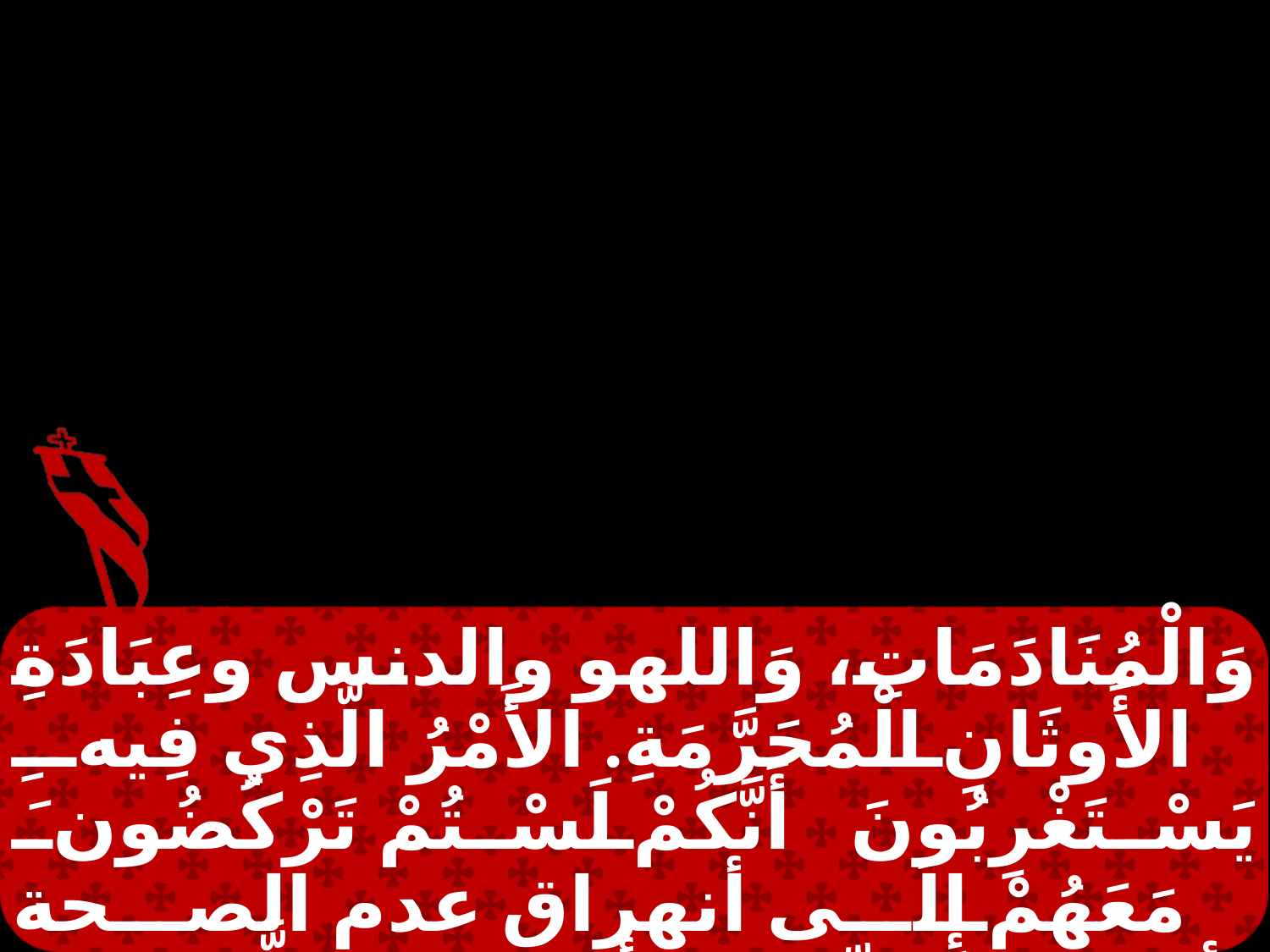

وَالْمُنَادَمَاتِ، وَاللهو والدنس وعِبَادَةِ الأَوثَانِ الْمُحَرَّمَةِ. الأَمْرُ الَّذِي فِيهِ يَسْتَغْرِبُونَ أَنَّكُمْ لَسْتُمْ تَرْكُضُونَ مَعَهُمْ إِلَى أنهراق عدم الصحة لأنهم جَدِّفِونَ. أولئك الَّذِينَ سيُعْطُونَ حِسَاباً للمسْتِعْدَ أَنْ